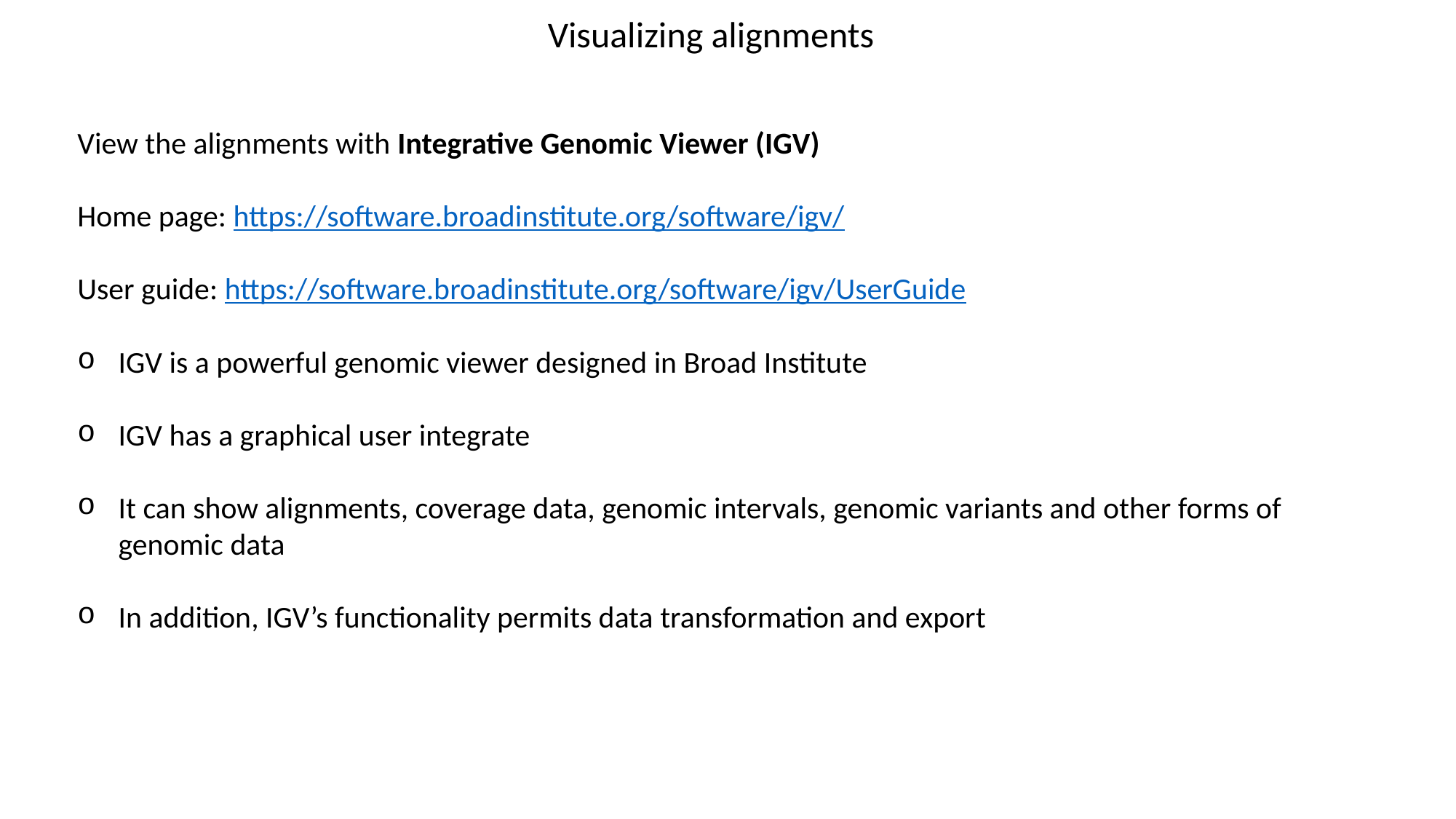

Visualizing alignments

View the alignments with Integrative Genomic Viewer (IGV)

Home page: https://software.broadinstitute.org/software/igv/

User guide: https://software.broadinstitute.org/software/igv/UserGuide

IGV is a powerful genomic viewer designed in Broad Institute

IGV has a graphical user integrate

It can show alignments, coverage data, genomic intervals, genomic variants and other forms of genomic data

In addition, IGV’s functionality permits data transformation and export